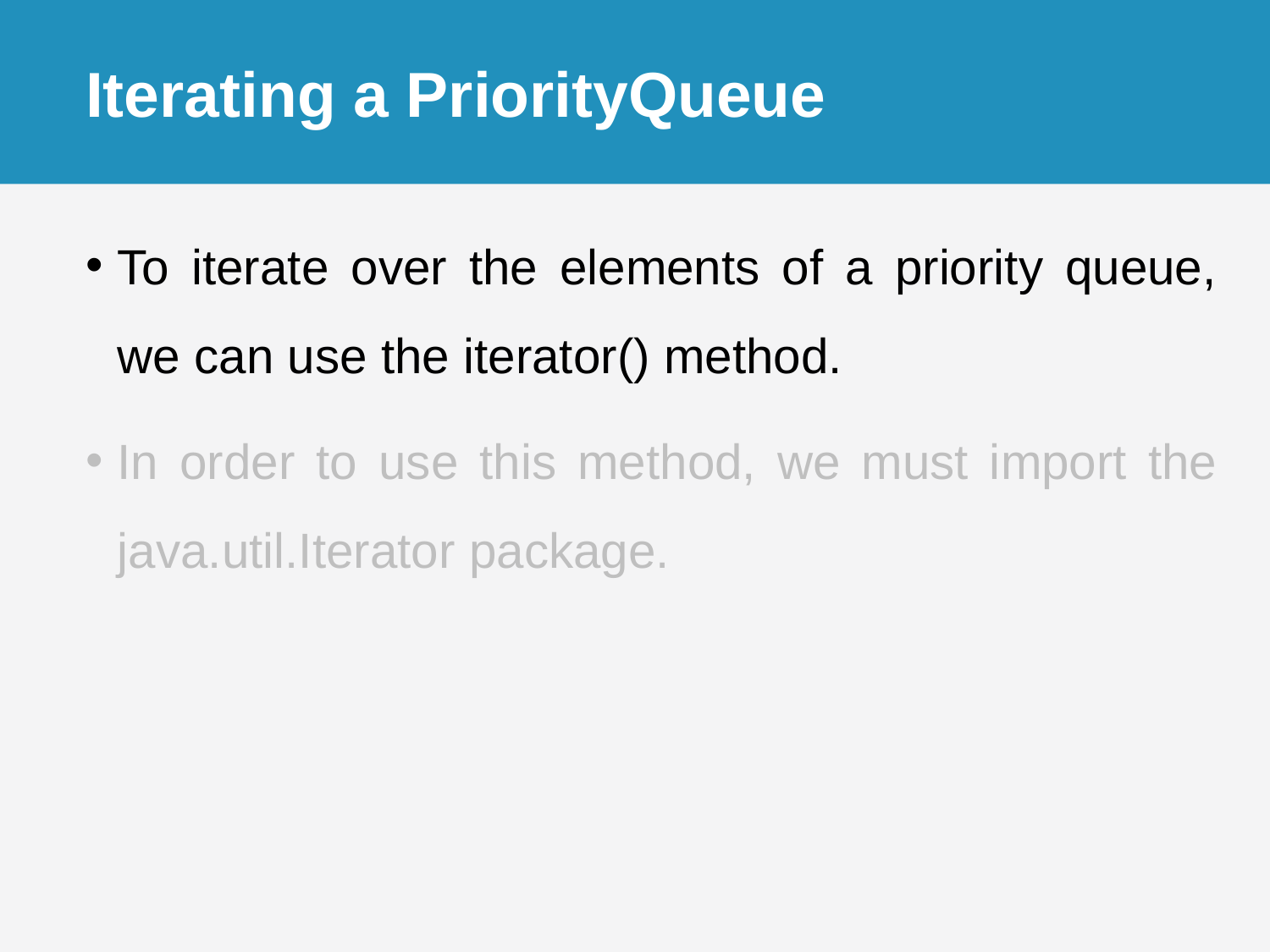

# Iterating a PriorityQueue
To iterate over the elements of a priority queue, we can use the iterator() method.
In order to use this method, we must import the java.util.Iterator package.